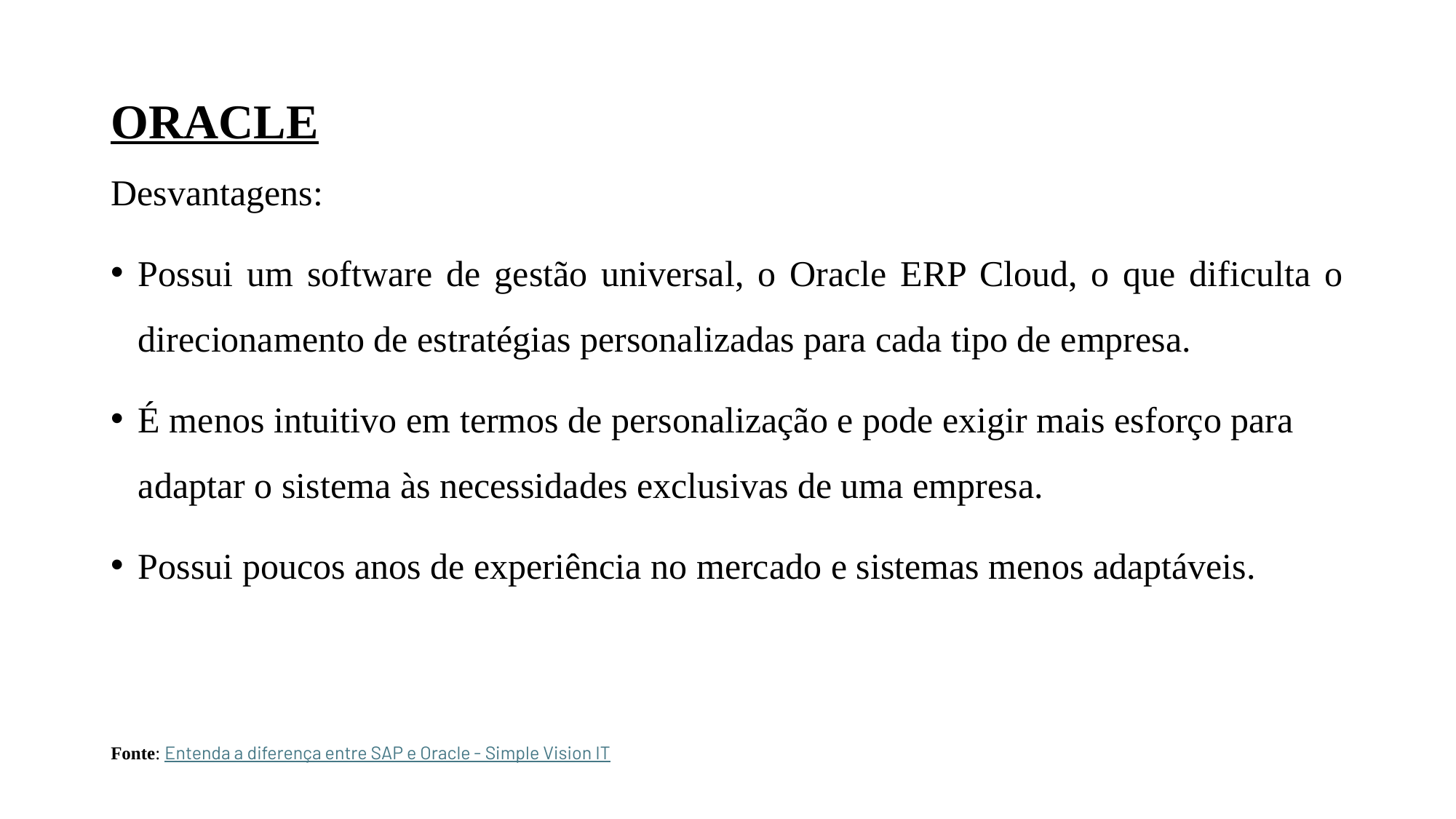

# ORACLE
Desvantagens:
Possui um software de gestão universal, o Oracle ERP Cloud, o que dificulta o direcionamento de estratégias personalizadas para cada tipo de empresa.
É menos intuitivo em termos de personalização e pode exigir mais esforço para adaptar o sistema às necessidades exclusivas de uma empresa.
Possui poucos anos de experiência no mercado e sistemas menos adaptáveis.

Fonte: Entenda a diferença entre SAP e Oracle - Simple Vision IT